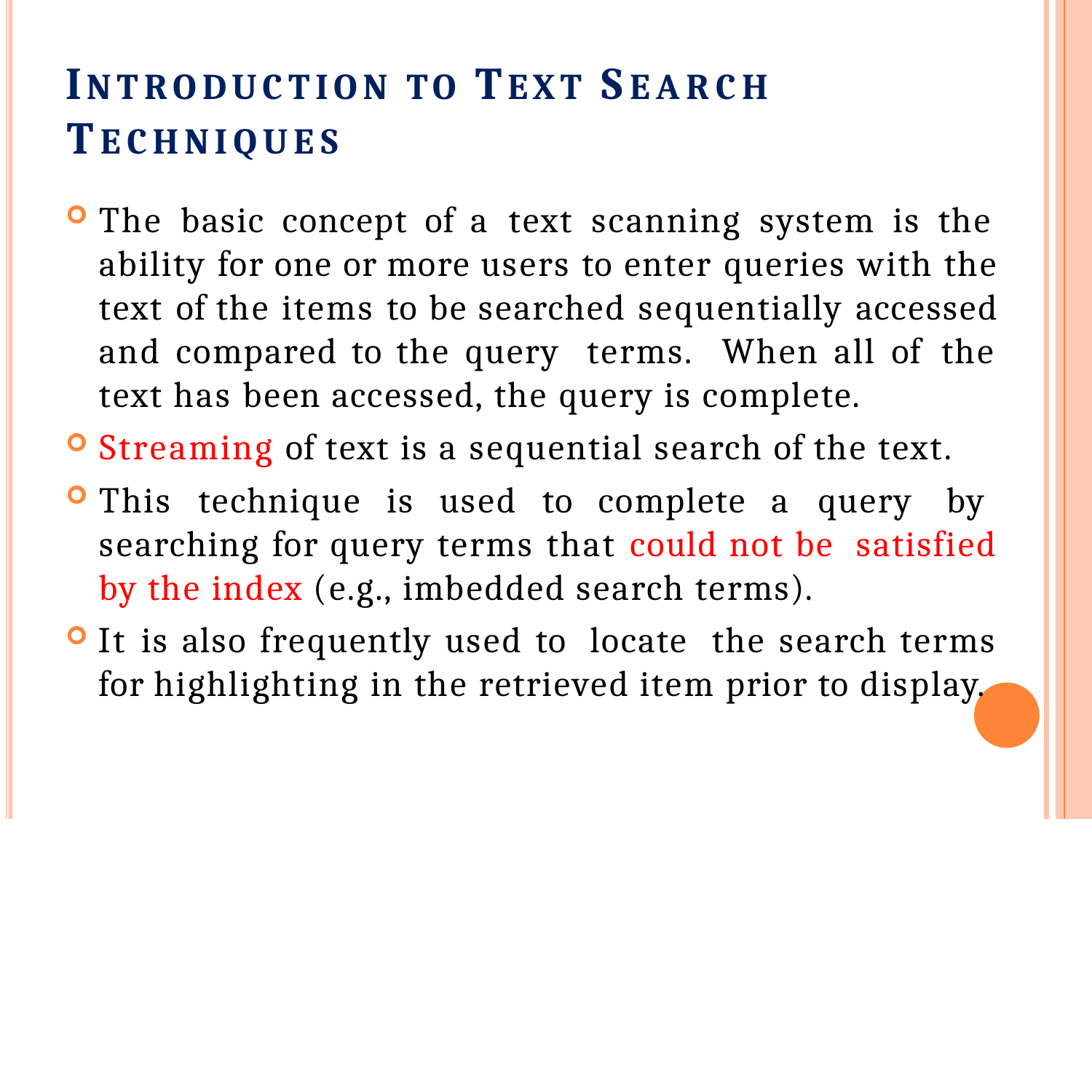

# INTRODUCTION TO TEXT SEARCH  TECHNIQUES
The basic concept of a text scanning system is the  ability for one or more users to enter queries with the  text of the items to be searched sequentially accessed  and compared to the query  terms.  When all of the  text has been accessed, the query is complete.
Streaming of text is a sequential search of the text.
This technique is used to complete a query by  searching for query terms that could not be  satisfied  by the index (e.g., imbedded search terms).
It is also frequently used to  locate  the search terms  for highlighting in the retrieved item prior to display.